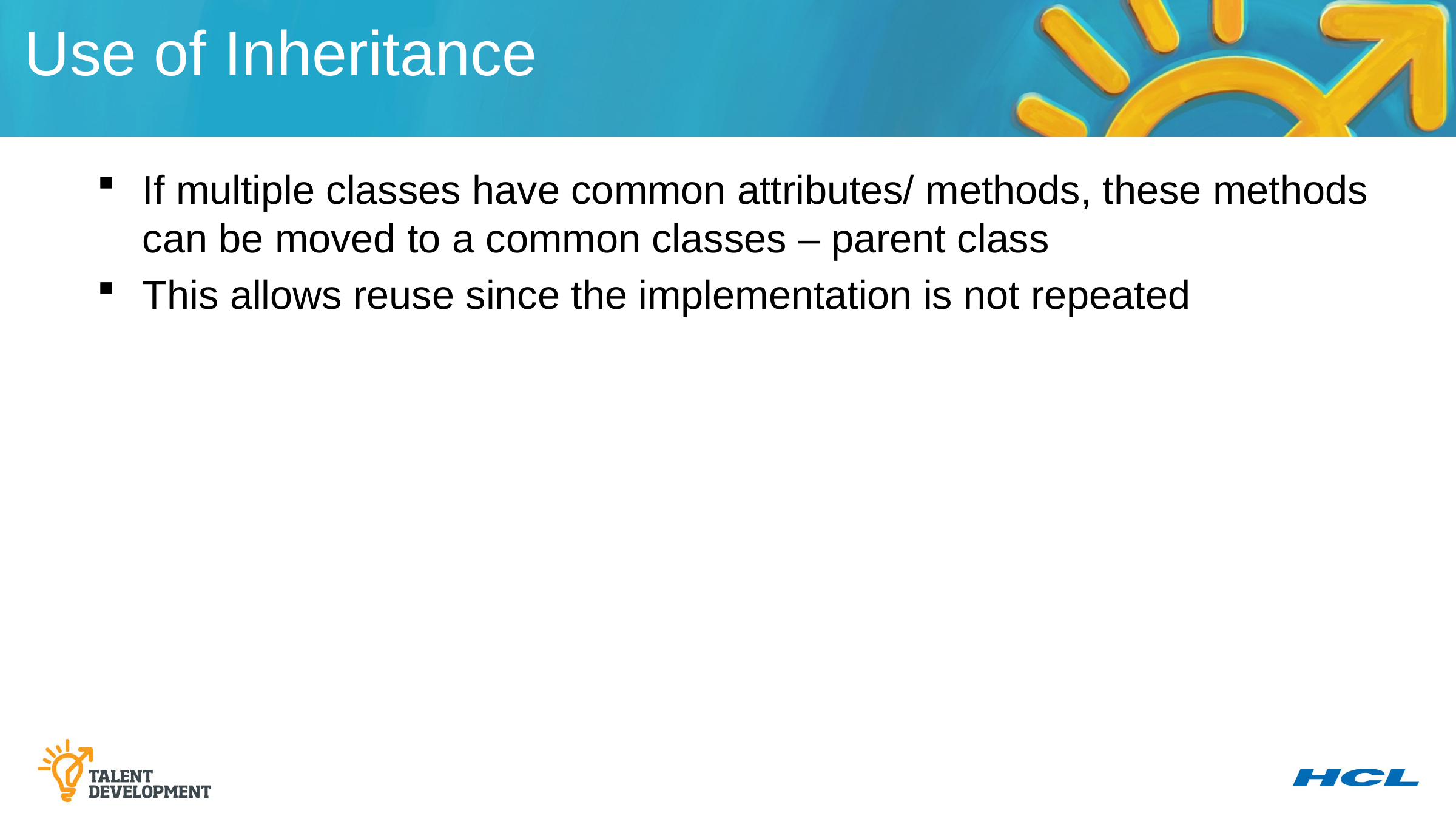

Use of Inheritance
If multiple classes have common attributes/ methods, these methods can be moved to a common classes – parent class
This allows reuse since the implementation is not repeated